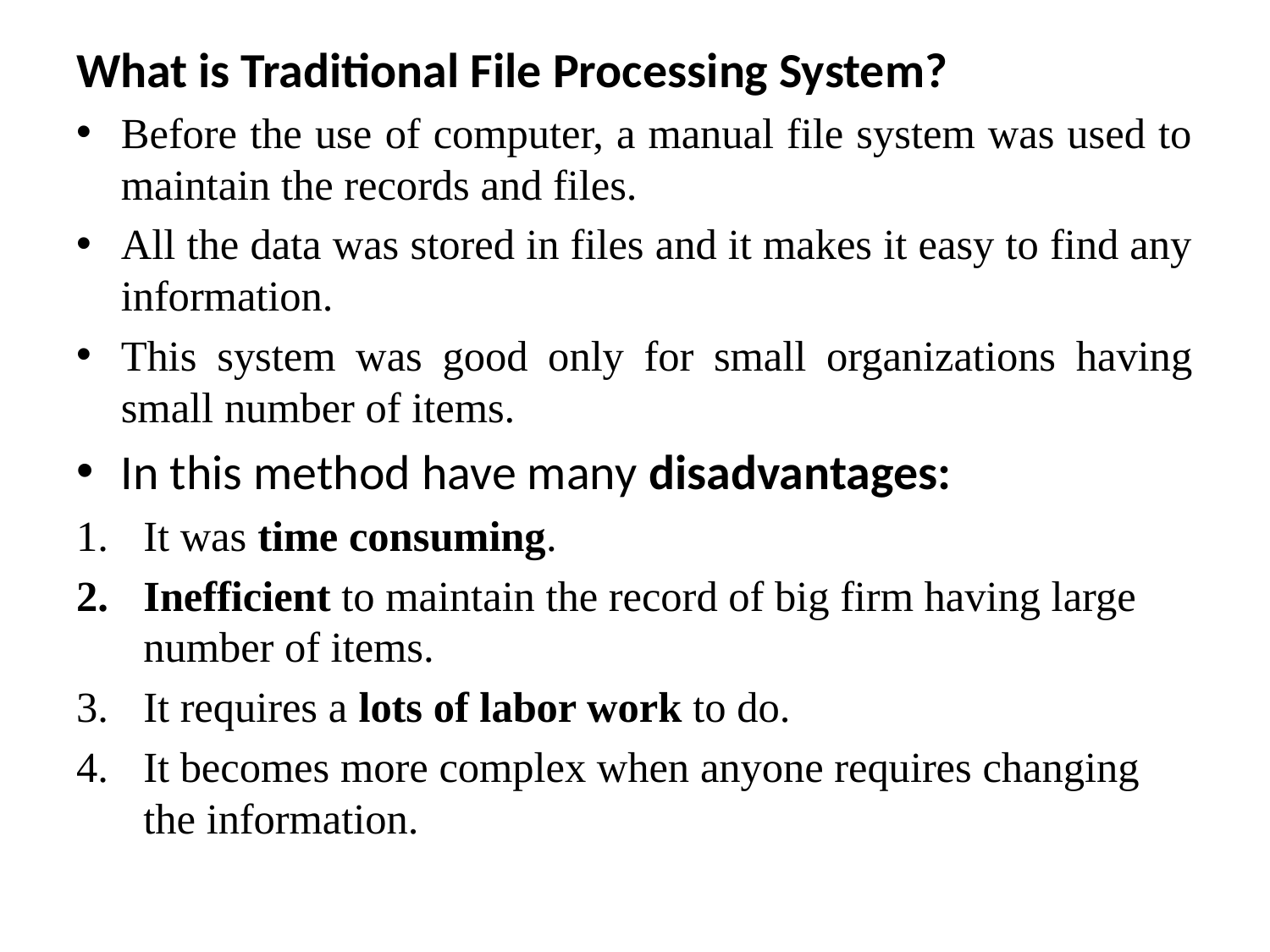

What is Traditional File Processing System?
Before the use of computer, a manual file system was used to maintain the records and files.
All the data was stored in files and it makes it easy to find any information.
This system was good only for small organizations having small number of items.
In this method have many disadvantages:
It was time consuming.
Inefficient to maintain the record of big firm having large number of items.
It requires a lots of labor work to do.
It becomes more complex when anyone requires changing the information.